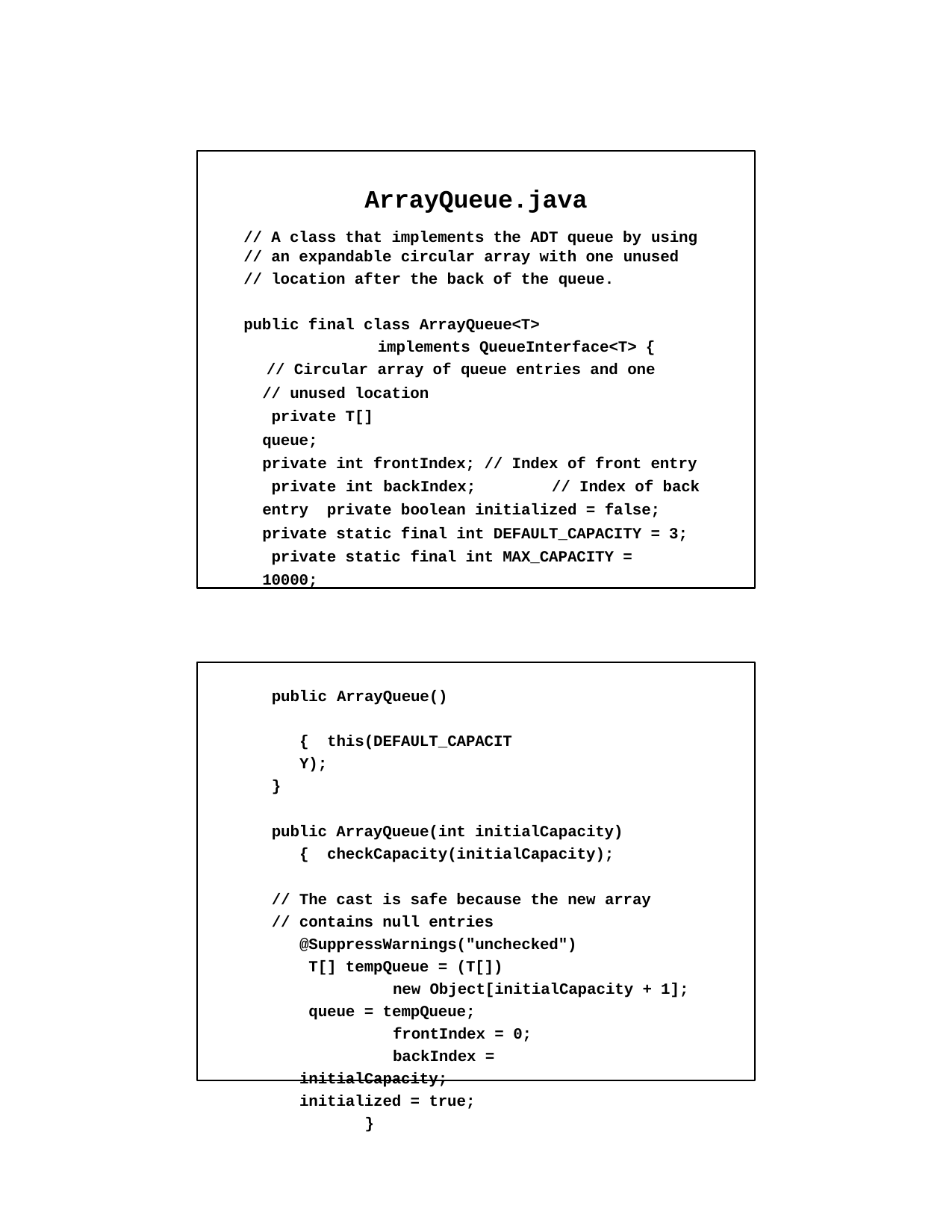

ArrayQueue.java
// A class that implements the ADT queue by using
// an expandable circular array with one unused
// location after the back of the queue.

public final class ArrayQueue<T>
implements QueueInterface<T> {
// Circular array of queue entries and one
// unused location  private T[] queue;
private int frontIndex; // Index of front entry  private int backIndex;	// Index of back entry  private boolean initialized = false;
private static final int DEFAULT_CAPACITY = 3;  private static final int MAX_CAPACITY = 10000;

public ArrayQueue()	{  this(DEFAULT_CAPACITY);
}

public ArrayQueue(int initialCapacity)	{  checkCapacity(initialCapacity);

// The cast is safe because the new array
// contains null entries  @SuppressWarnings("unchecked")  T[] tempQueue = (T[])
new Object[initialCapacity + 1];  queue = tempQueue;
frontIndex = 0;
backIndex = initialCapacity;  initialized = true;
}